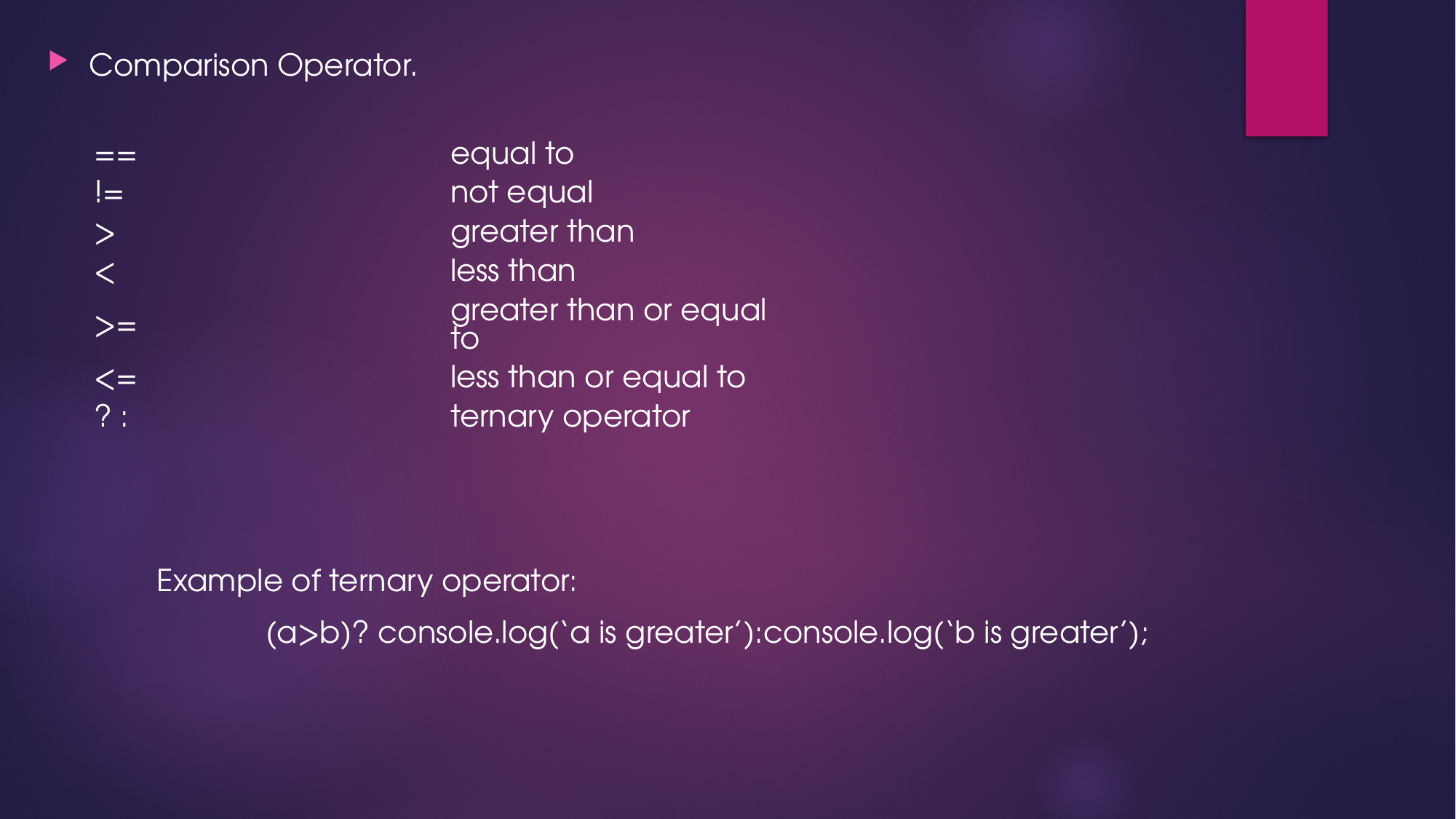

Comparison Operator.

	Example of ternary operator:
		(a>b)? console.log(‘a is greater’):console.log(‘b is greater’);

| == | equal to |
| --- | --- |
| != | not equal |
| > | greater than |
| < | less than |
| >= | greater than or equal to |
| <= | less than or equal to |
| ? : | ternary operator |